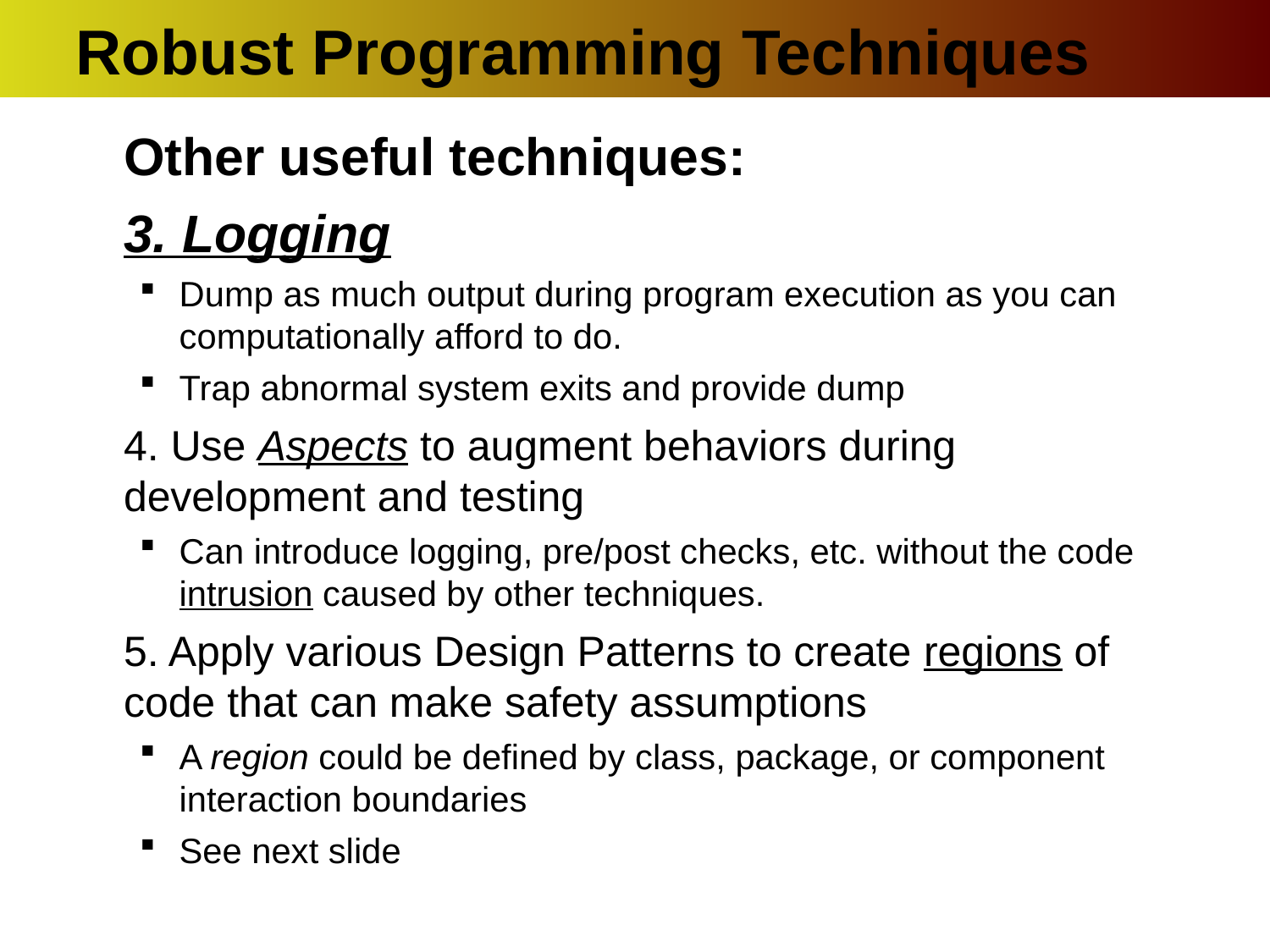

# Robust Programming Techniques
Other useful techniques:
3. Logging
Dump as much output during program execution as you can computationally afford to do.
Trap abnormal system exits and provide dump
4. Use Aspects to augment behaviors during development and testing
Can introduce logging, pre/post checks, etc. without the code intrusion caused by other techniques.
5. Apply various Design Patterns to create regions of code that can make safety assumptions
A region could be defined by class, package, or component interaction boundaries
See next slide